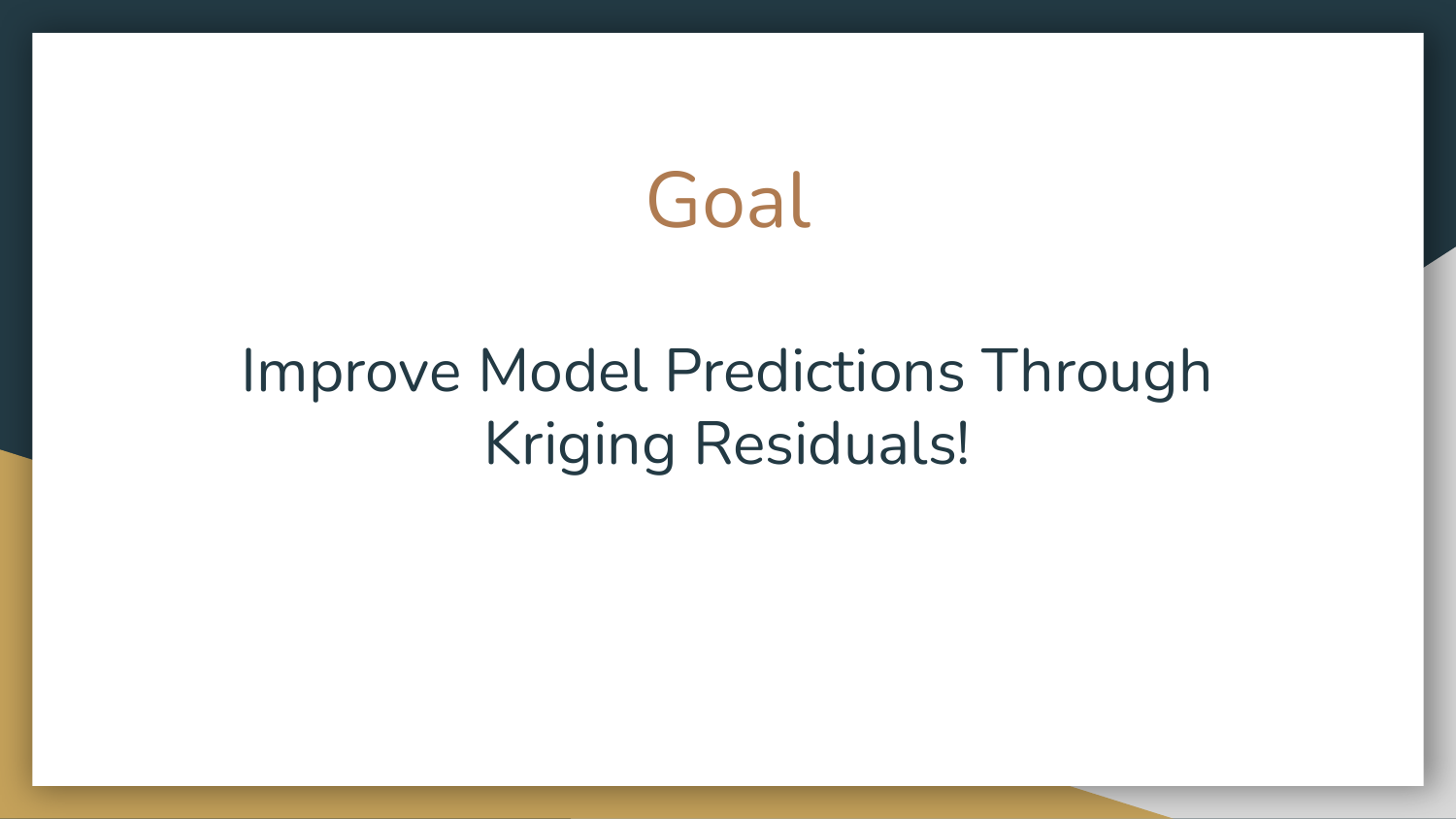

# Goal
Improve Model Predictions Through Kriging Residuals!